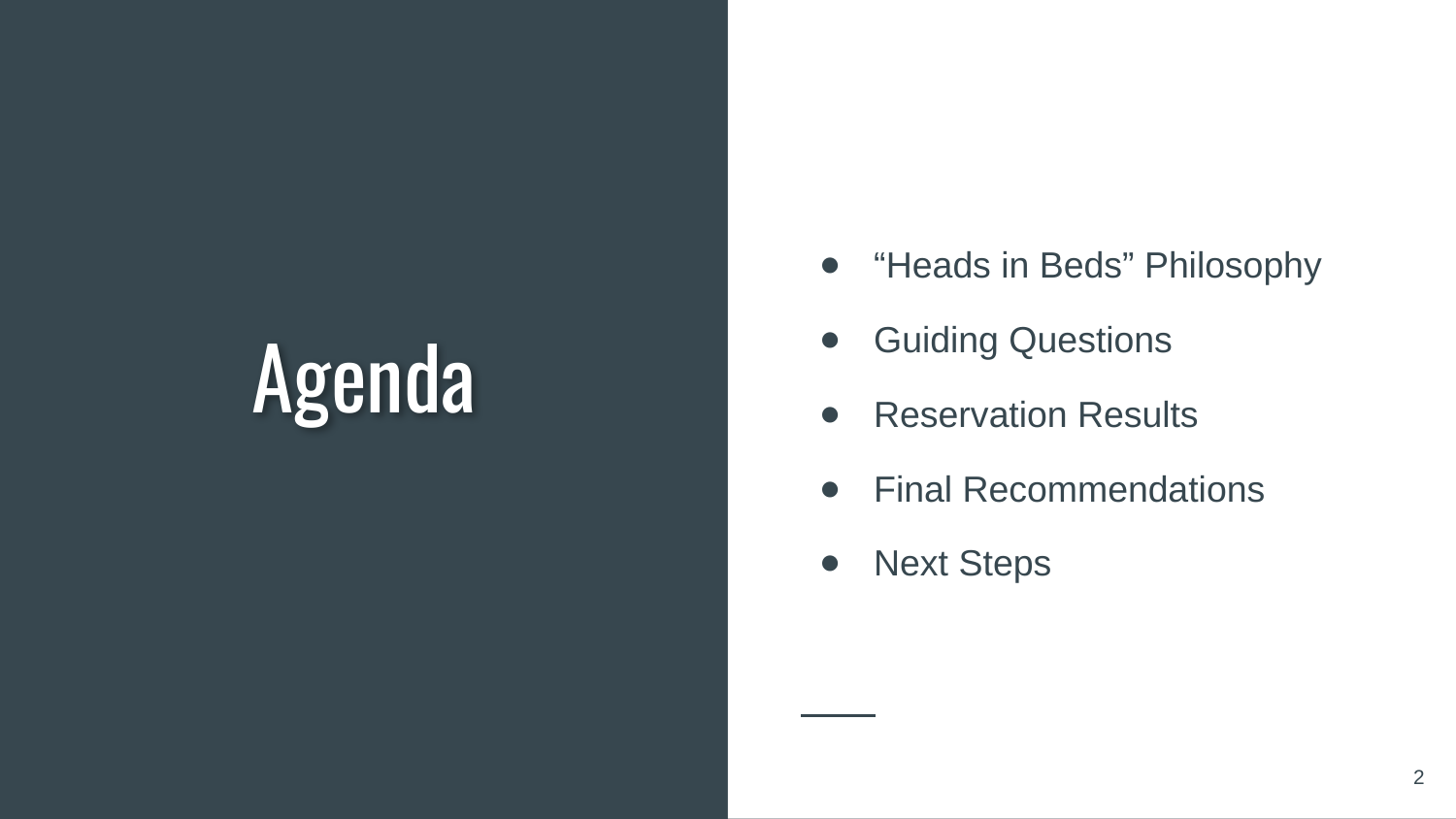

“Heads in Beds” Philosophy
Guiding Questions
Reservation Results
Final Recommendations
Next Steps
# Agenda
2